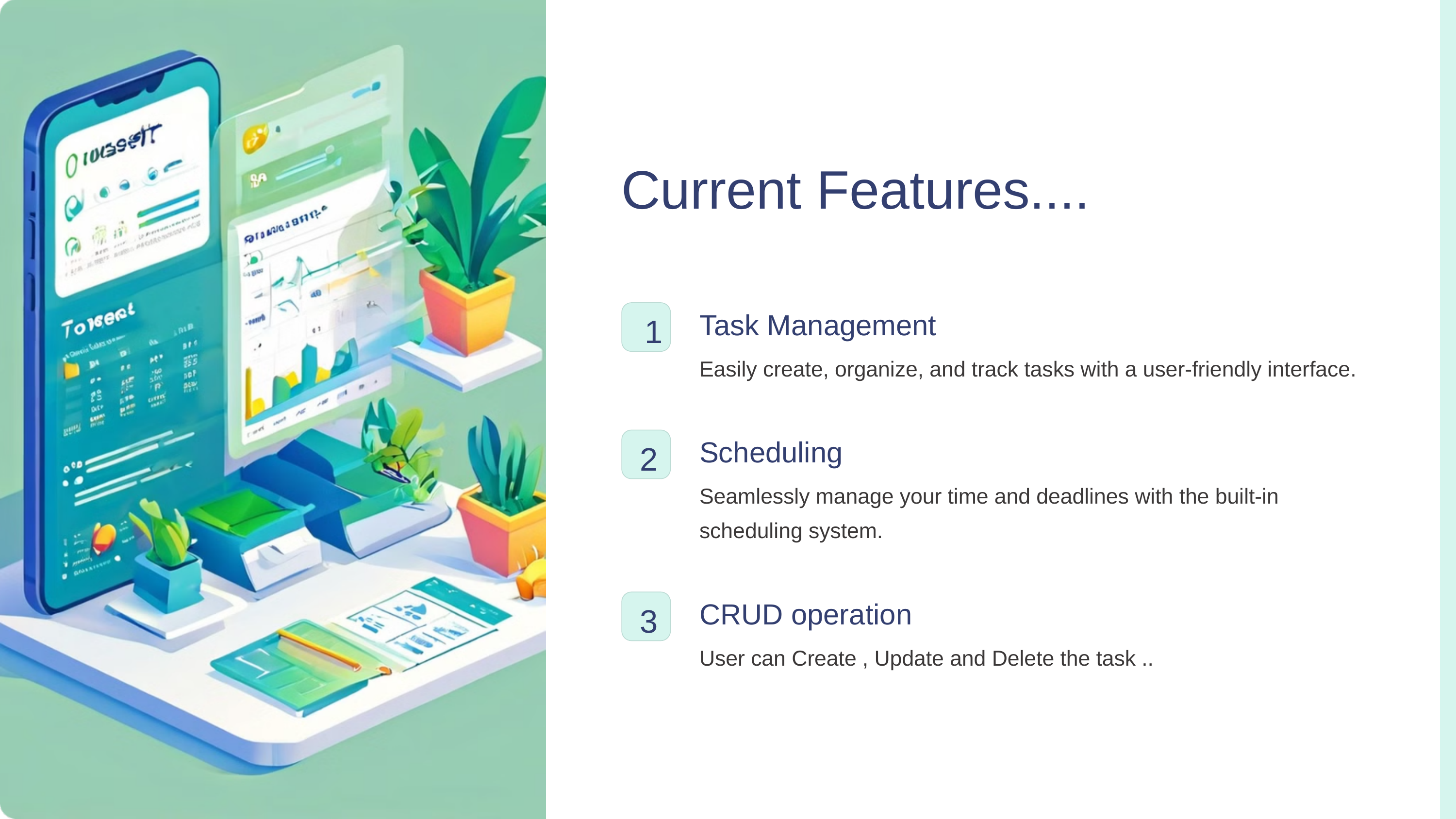

Current Features....

Task Management
1
Easily create, organize, and track tasks with a user-friendly interface.

Scheduling
2
Seamlessly manage your time and deadlines with the built-in scheduling system.

CRUD operation
3
User can Create , Update and Delete the task ..